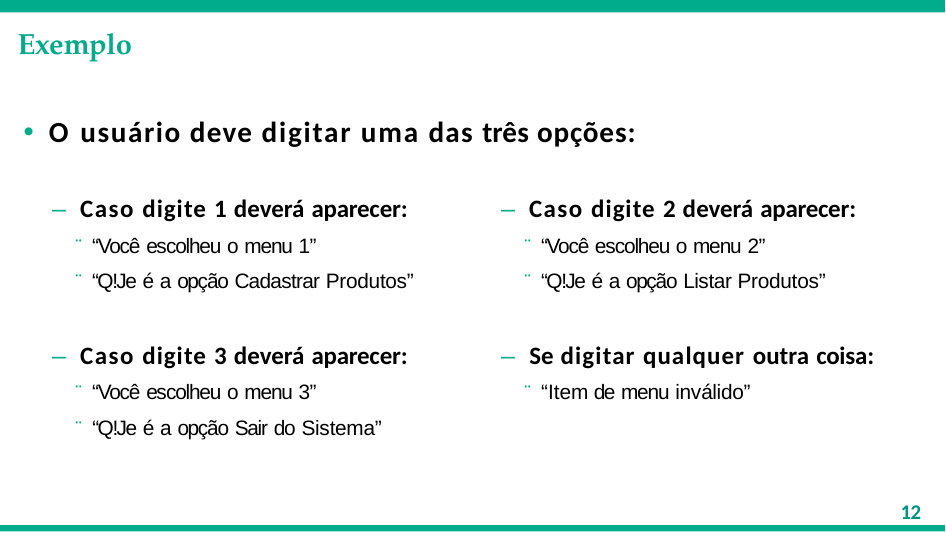

# Exemplo
O usuário deve digitar uma das três opções:
– Caso digite 1 deverá aparecer:
¨ “Você escolheu o menu 1”
¨ “Q!Je é a opção Cadastrar Produtos”
– Caso digite 2 deverá aparecer:
¨ “Você escolheu o menu 2”
¨ “Q!Je é a opção Listar Produtos”
– Caso digite 3 deverá aparecer:
¨ “Você escolheu o menu 3”
¨ “Q!Je é a opção Sair do Sistema”
– Se digitar qualquer outra coisa:
¨ “Item de menu inválido”
12